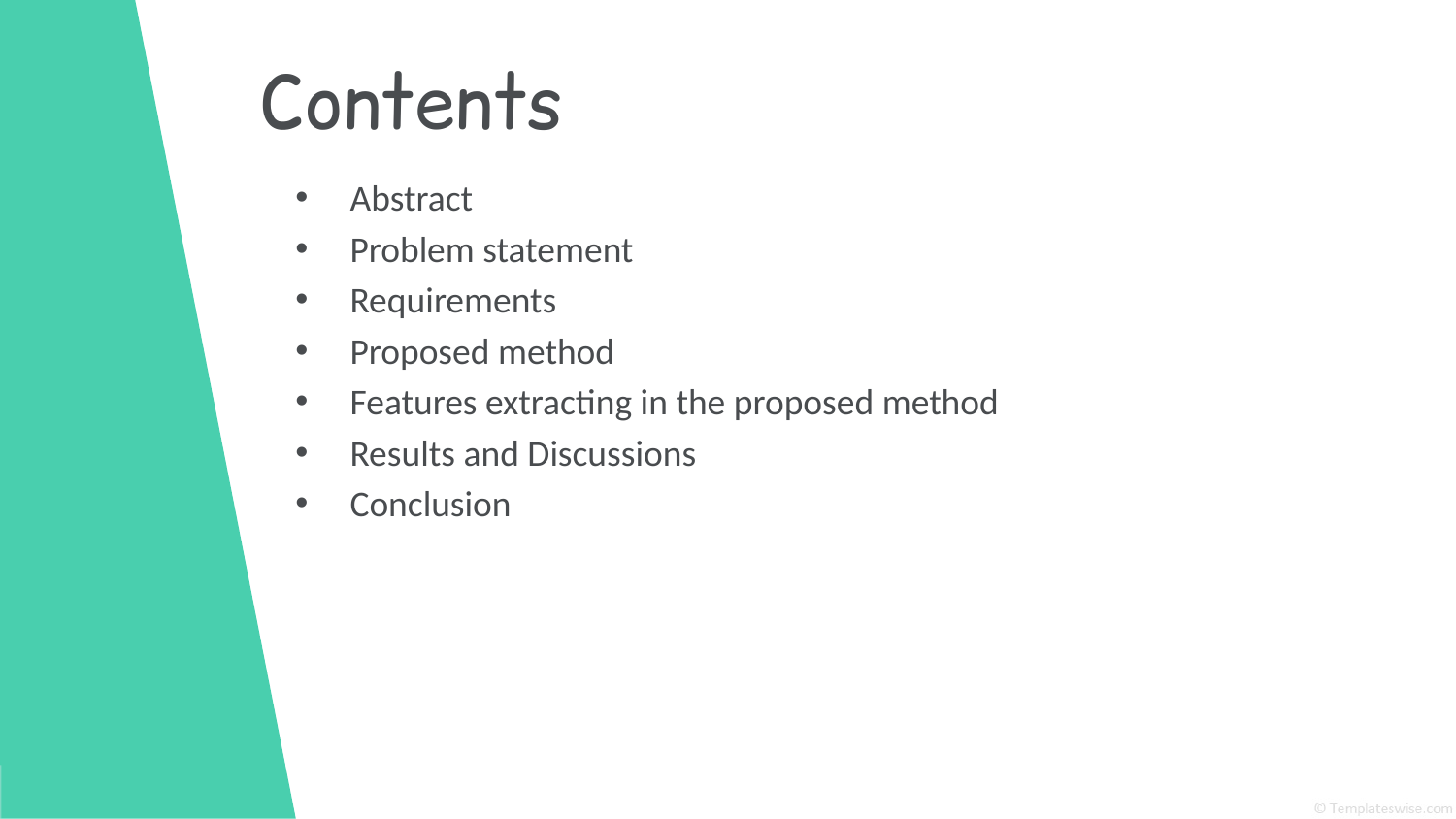

# Contents
Abstract
Problem statement
Requirements
Proposed method
Features extracting in the proposed method
Results and Discussions
Conclusion